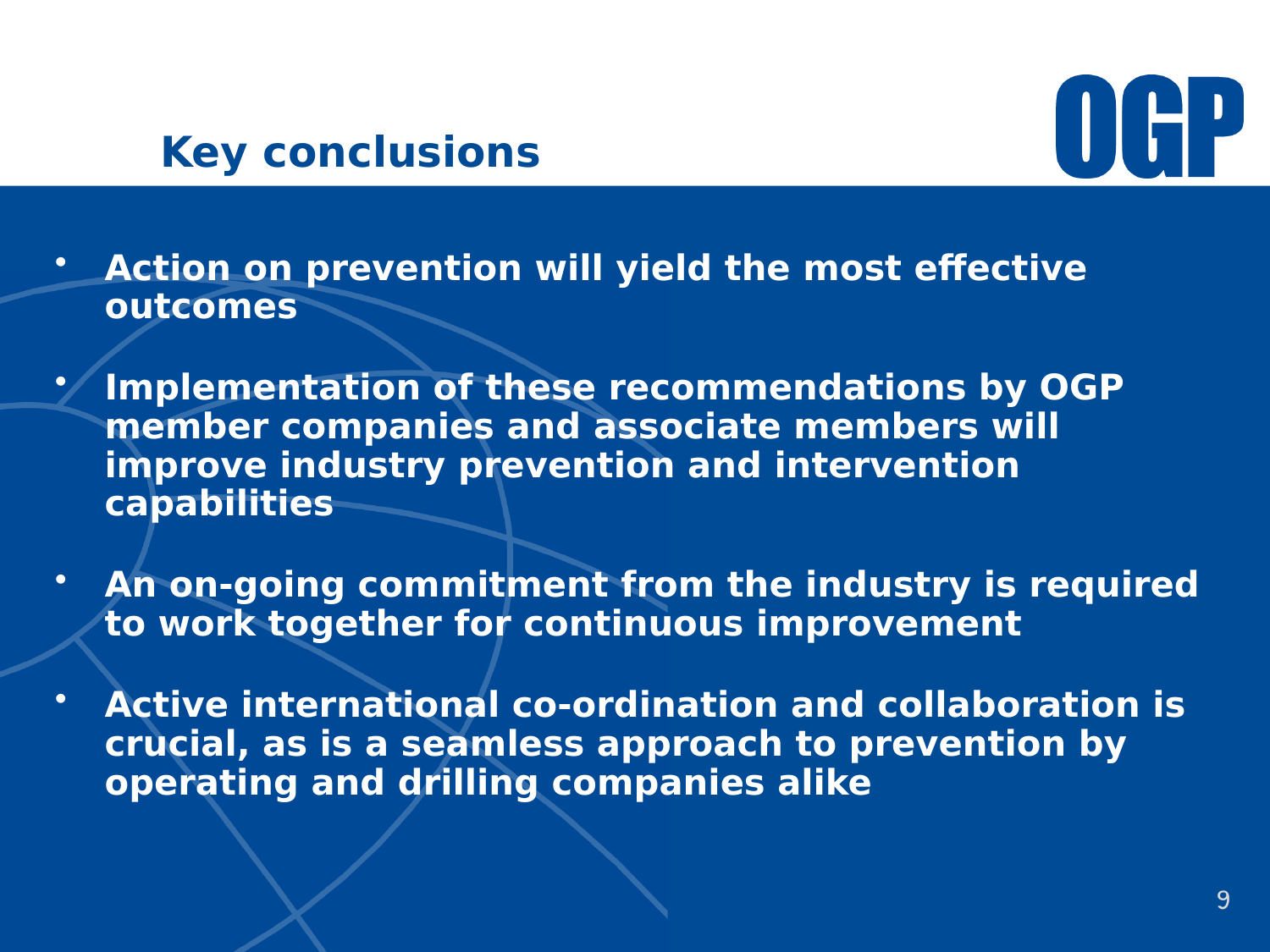

# Key conclusions
Action on prevention will yield the most effective outcomes
Implementation of these recommendations by OGP member companies and associate members will improve industry prevention and intervention capabilities
An on-going commitment from the industry is required to work together for continuous improvement
Active international co-ordination and collaboration is crucial, as is a seamless approach to prevention by operating and drilling companies alike
9